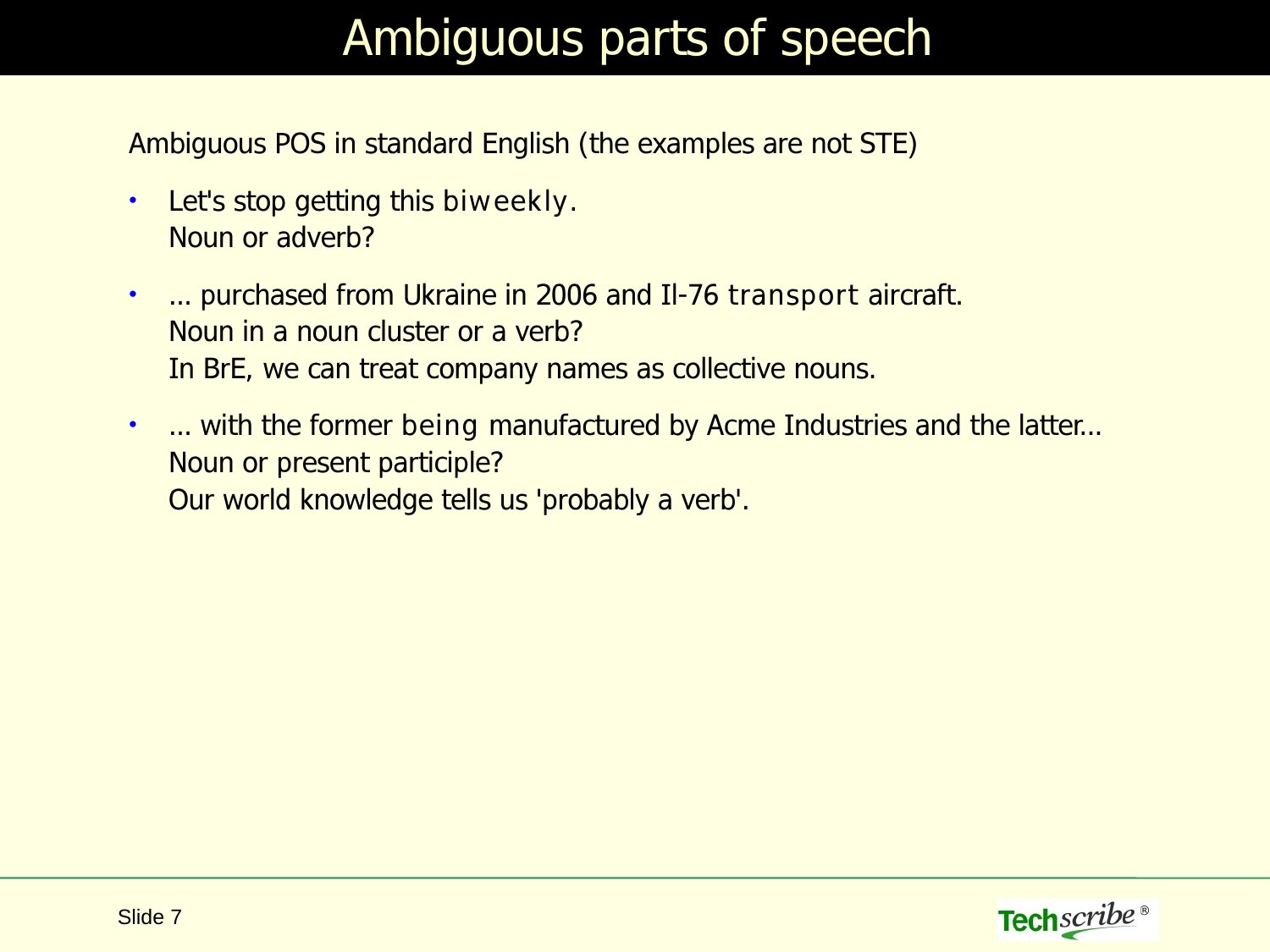

# Ambiguous parts of speech
Ambiguous POS in standard English (the examples are not STE)
Let's stop getting this biweekly.
Noun or adverb?
… purchased from Ukraine in 2006 and Il-76 transport aircraft.
Noun in a noun cluster or a verb?
In BrE, we can treat company names as collective nouns.
… with the former being manufactured by Acme Industries and the latter… Noun or present participle?
Our world knowledge tells us 'probably a verb'.